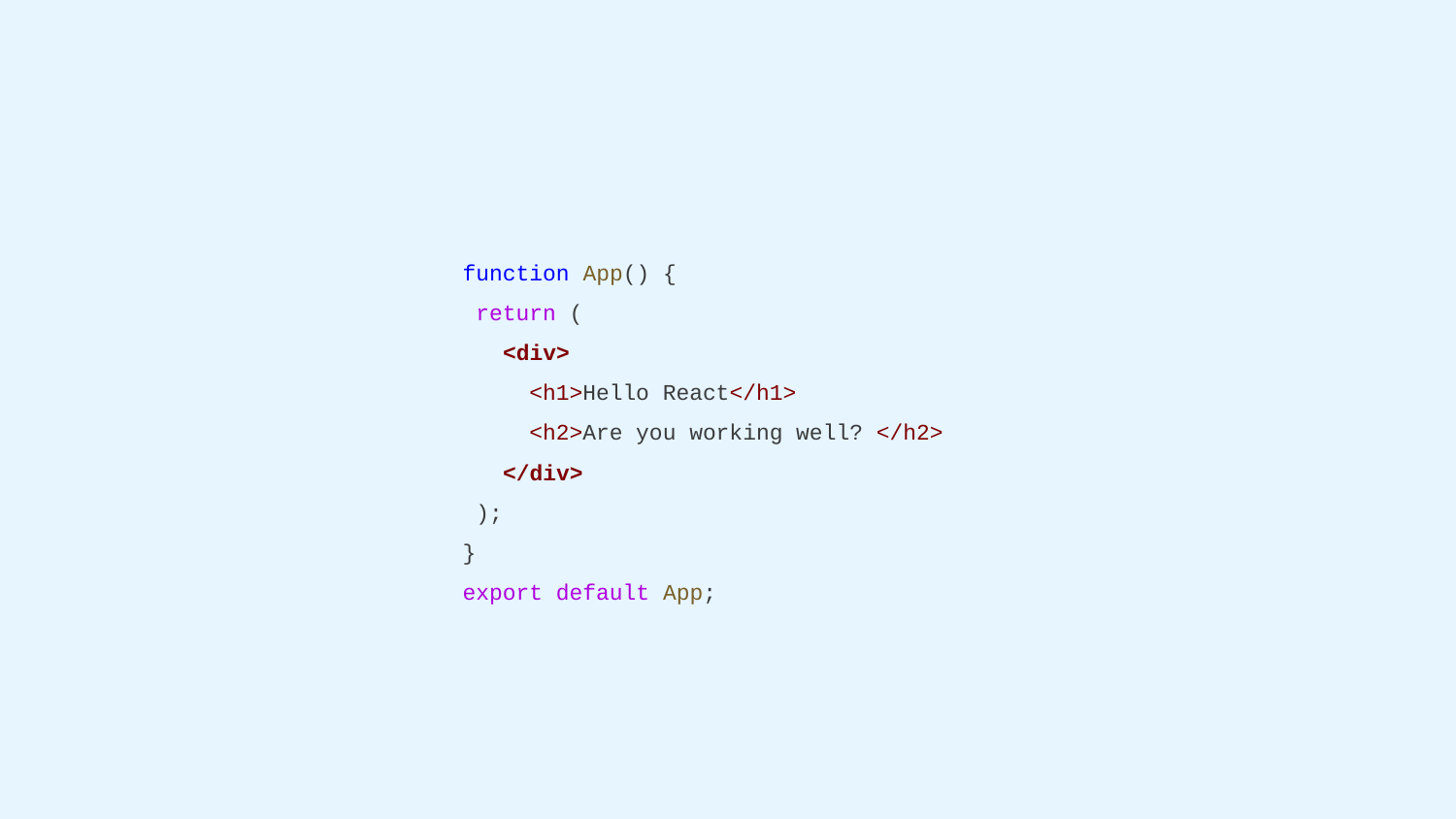

function App() {
 return (
   <div>
     <h1>Hello React</h1>
     <h2>Are you working well? </h2>
   </div>
 );
}
export default App;